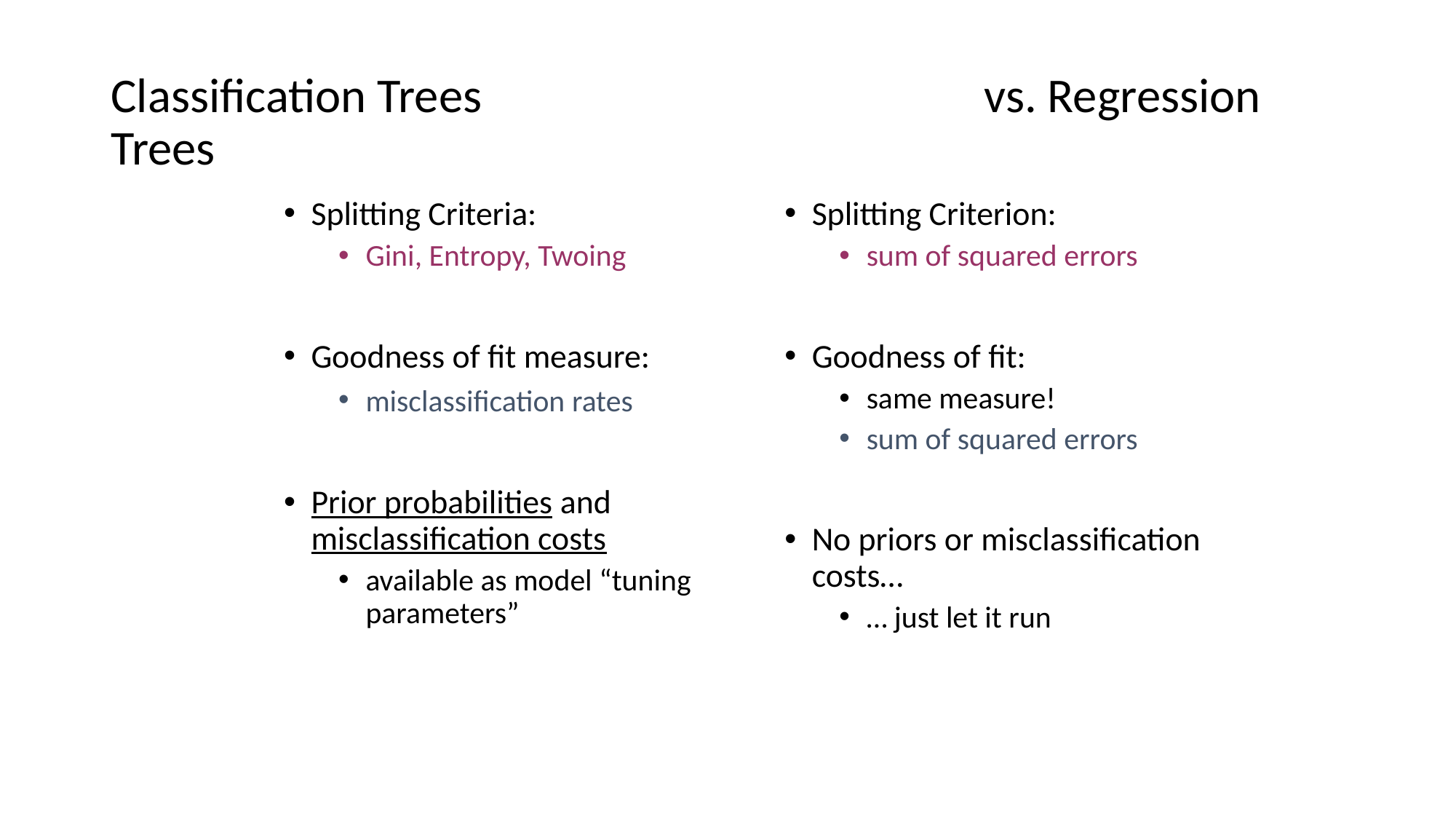

# Classification Trees				 	vs. Regression Trees
Splitting Criteria:
Gini, Entropy, Twoing

Goodness of fit measure:
misclassification rates

Prior probabilities and misclassification costs
available as model “tuning parameters”
Splitting Criterion:
sum of squared errors

Goodness of fit:
same measure!
sum of squared errors

No priors or misclassification costs…
… just let it run